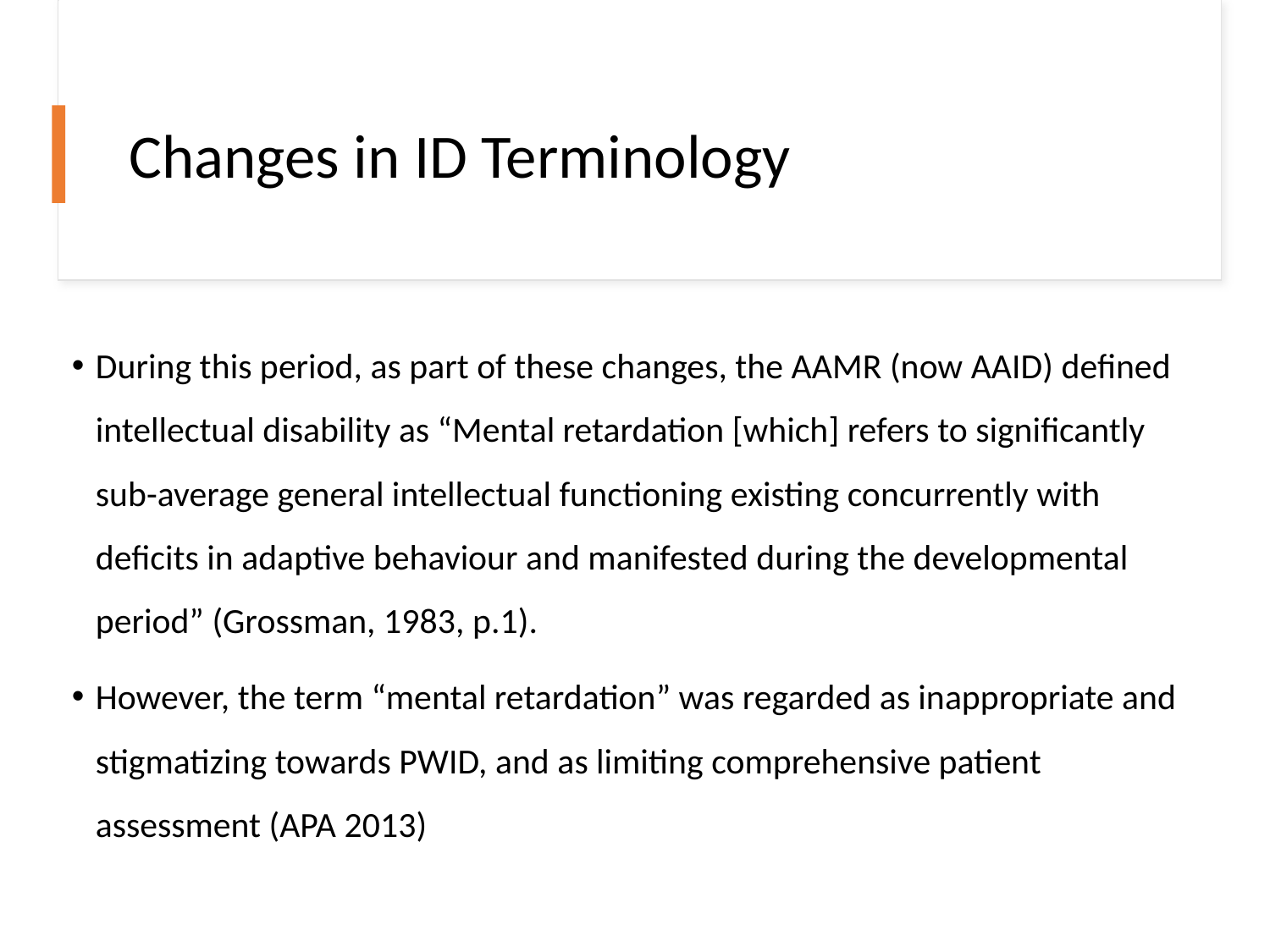

# Changes in ID Terminology

During this period, as part of these changes, the AAMR (now AAID) defined intellectual disability as “Mental retardation [which] refers to significantly sub-average general intellectual functioning existing concurrently with deficits in adaptive behaviour and manifested during the developmental period” (Grossman, 1983, p.1).
However, the term “mental retardation” was regarded as inappropriate and stigmatizing towards PWID, and as limiting comprehensive patient assessment (APA 2013)